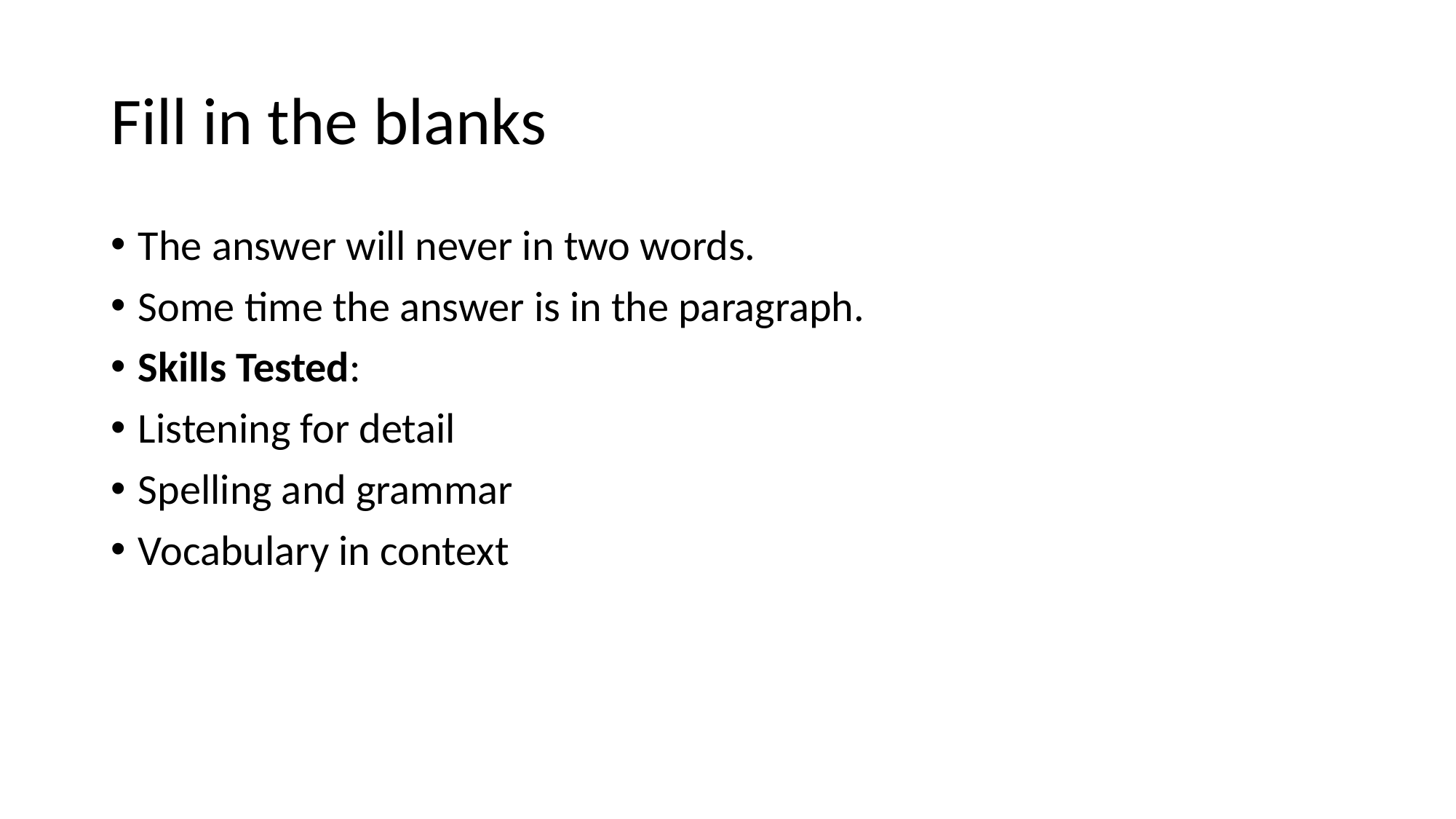

# Fill in the blanks
The answer will never in two words.
Some time the answer is in the paragraph.
Skills Tested:
Listening for detail
Spelling and grammar
Vocabulary in context